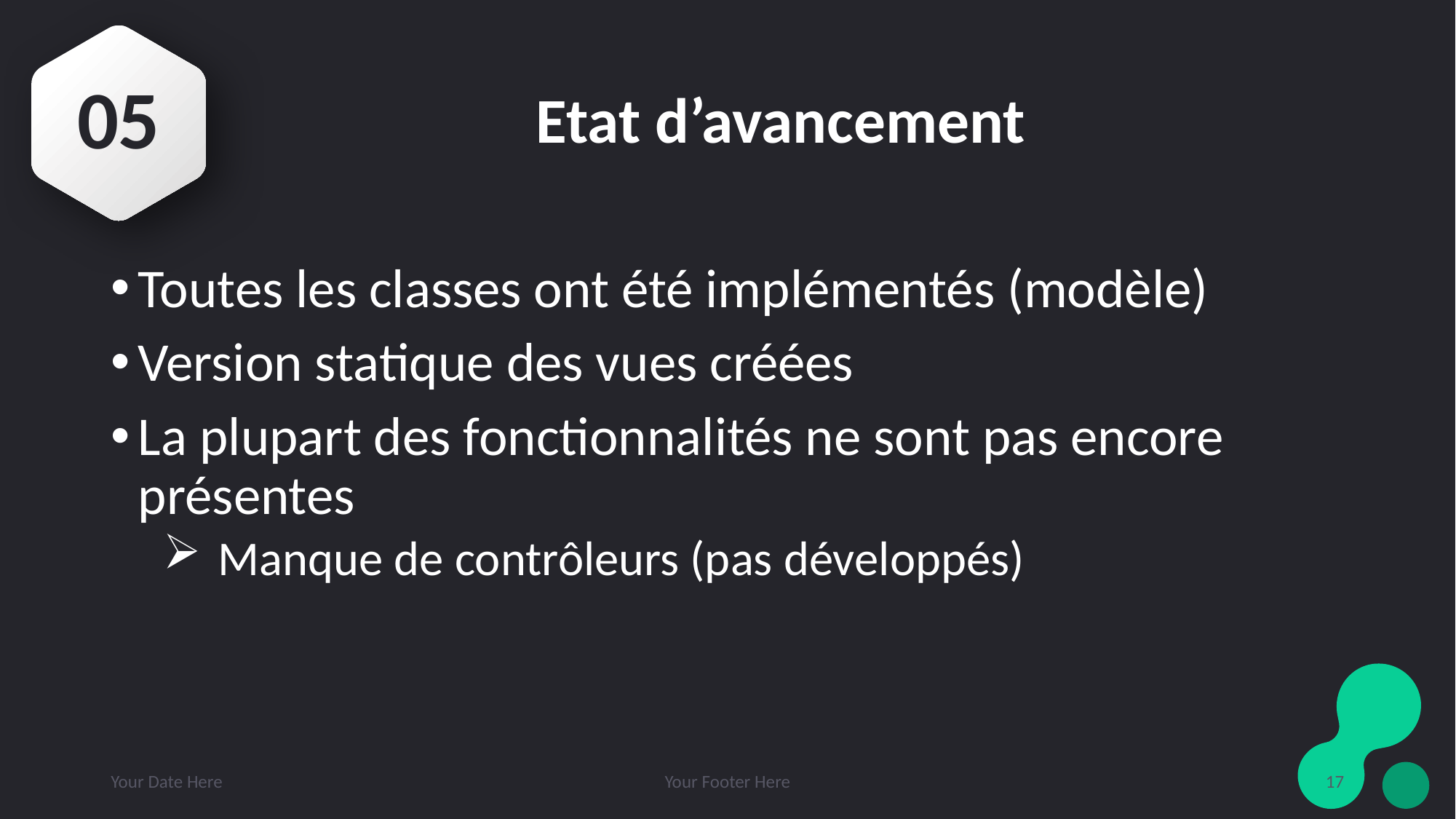

# Etat d’avancement
05
Toutes les classes ont été implémentés (modèle)
Version statique des vues créées
La plupart des fonctionnalités ne sont pas encore présentes
Manque de contrôleurs (pas développés)
Your Date Here
Your Footer Here
17